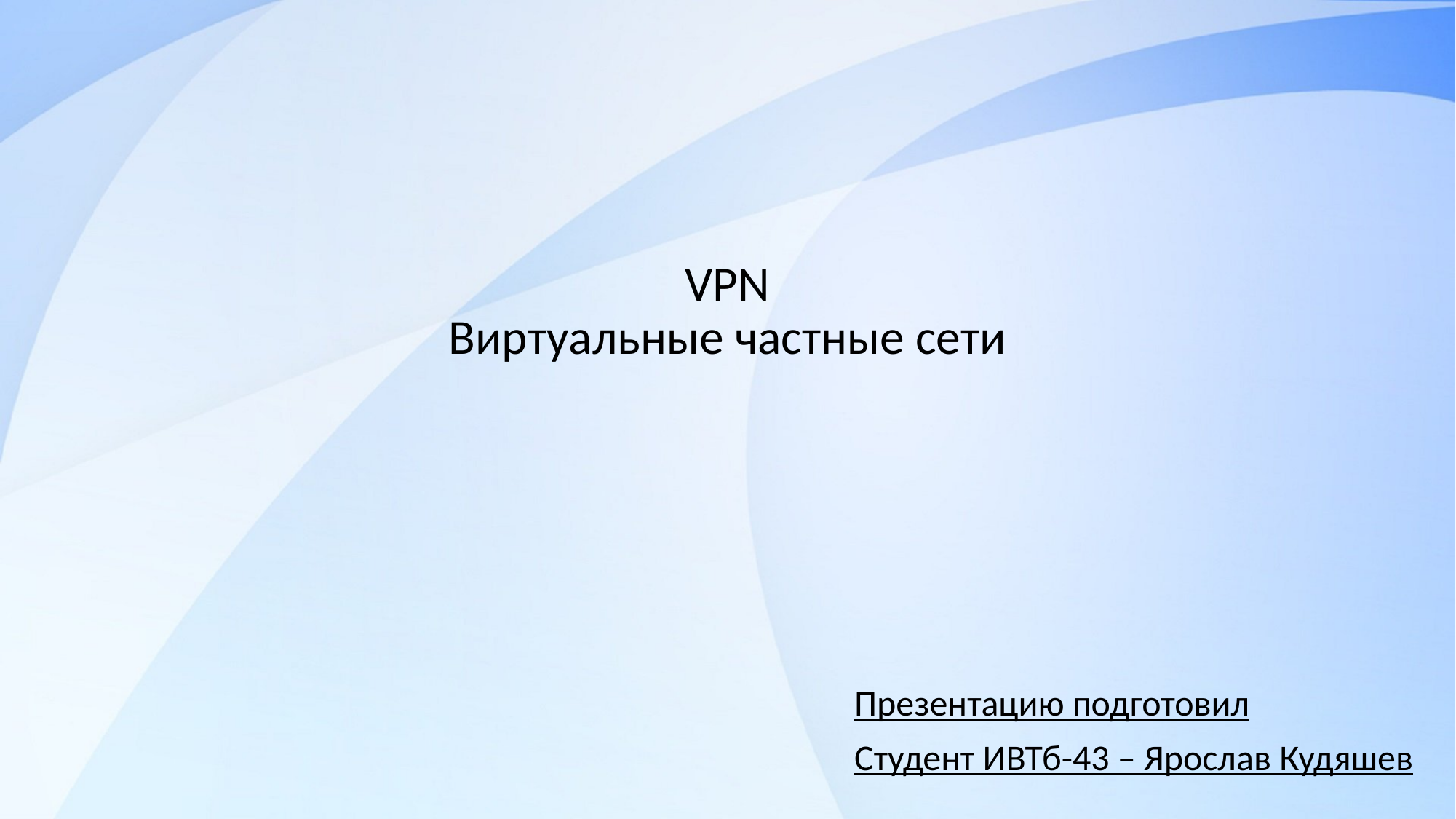

# VPN Виртуальные частные сети
Презентацию подготовил
Студент ИВТб-43 – Ярослав Кудяшев